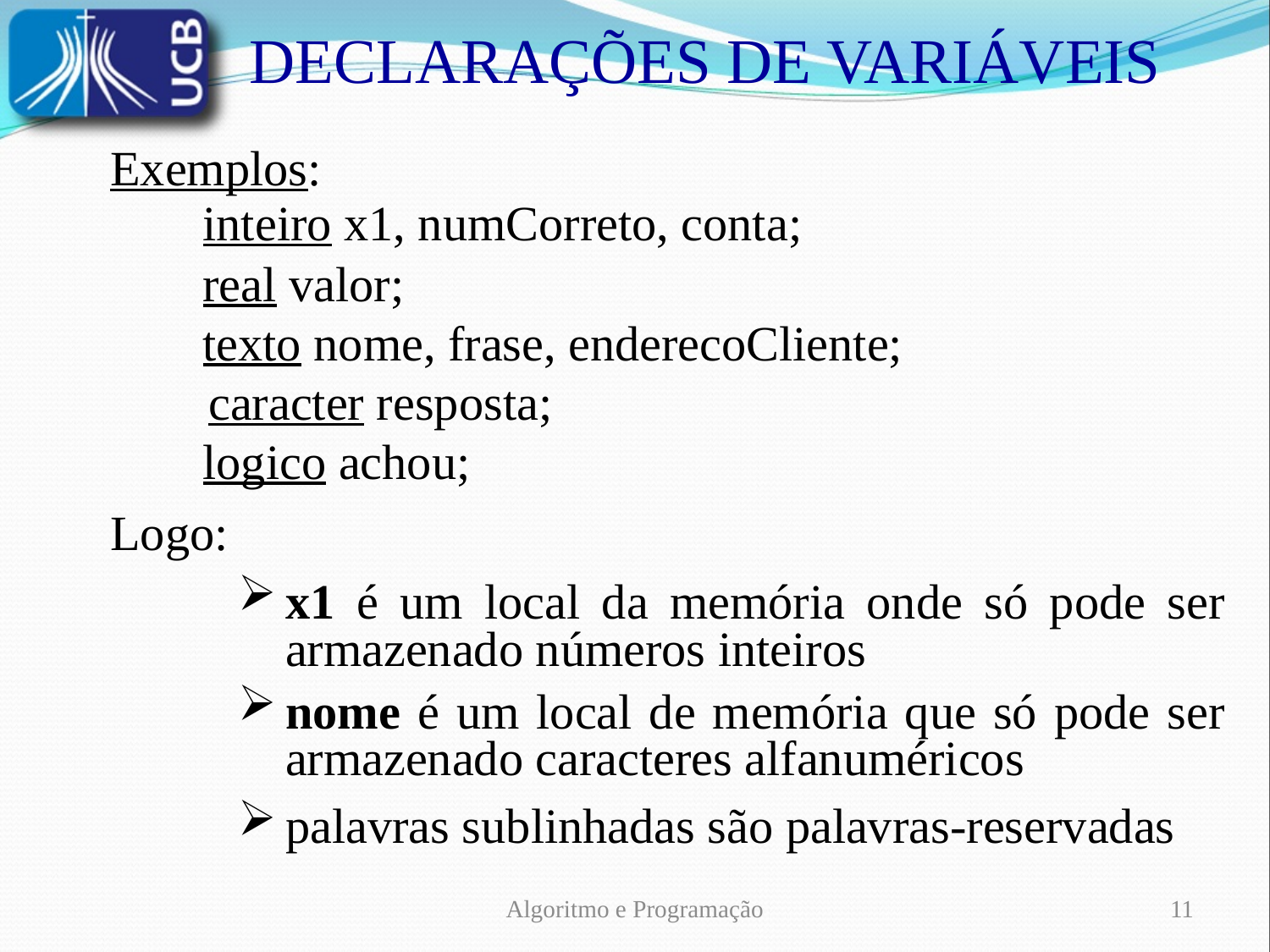

DECLARAÇÕES DE VARIÁVEIS
Exemplos:
	inteiro x1, numCorreto, conta;
	real valor;
	texto nome, frase, enderecoCliente;
        caracter resposta;
	logico achou;

Logo:
x1 é um local da memória onde só pode ser armazenado números inteiros

nome é um local de memória que só pode ser armazenado caracteres alfanuméricos

palavras sublinhadas são palavras-reservadas

Algoritmo e Programação
11